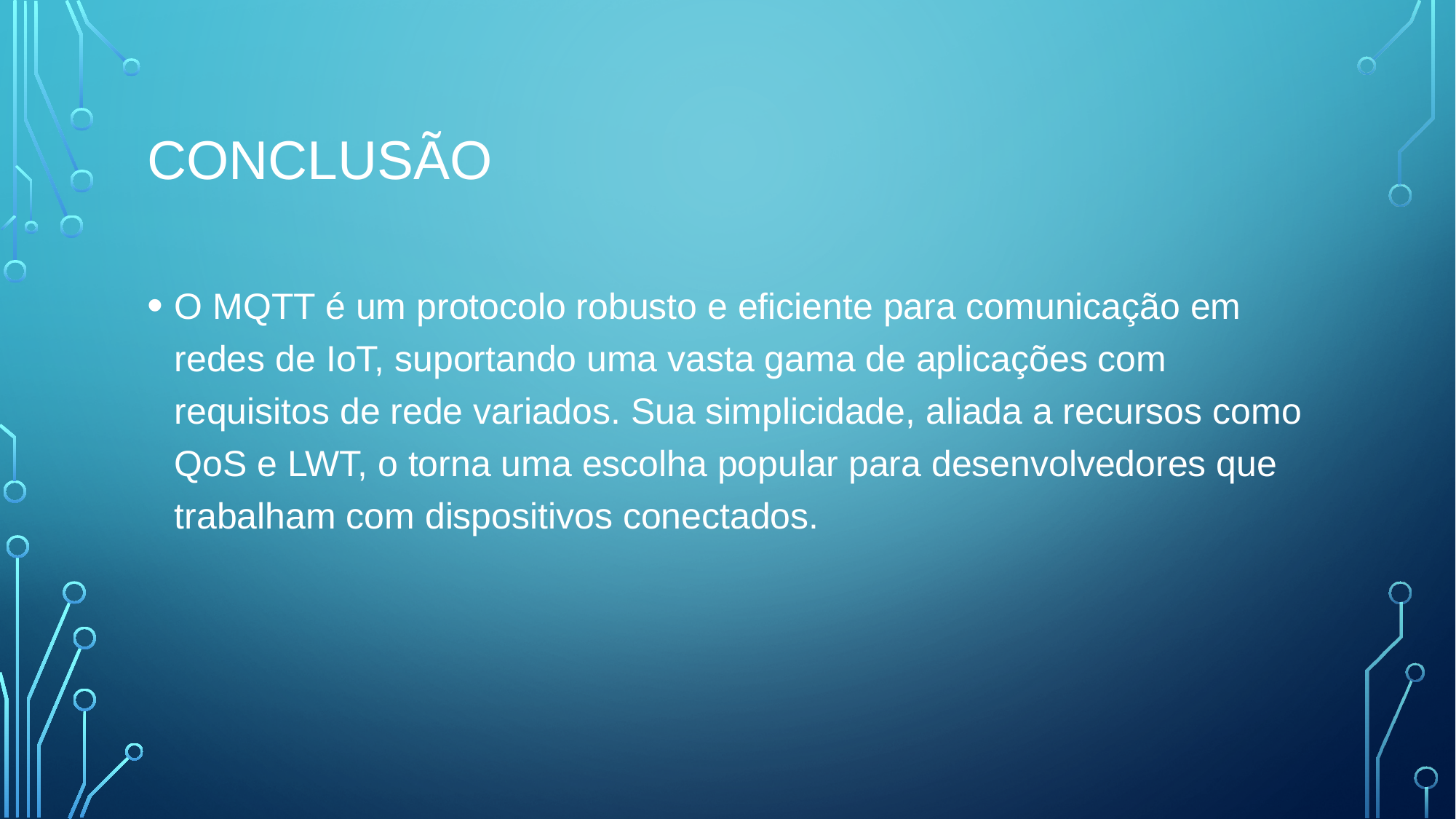

# CONCLUSÃO
O MQTT é um protocolo robusto e eficiente para comunicação em redes de IoT, suportando uma vasta gama de aplicações com requisitos de rede variados. Sua simplicidade, aliada a recursos como QoS e LWT, o torna uma escolha popular para desenvolvedores que trabalham com dispositivos conectados.